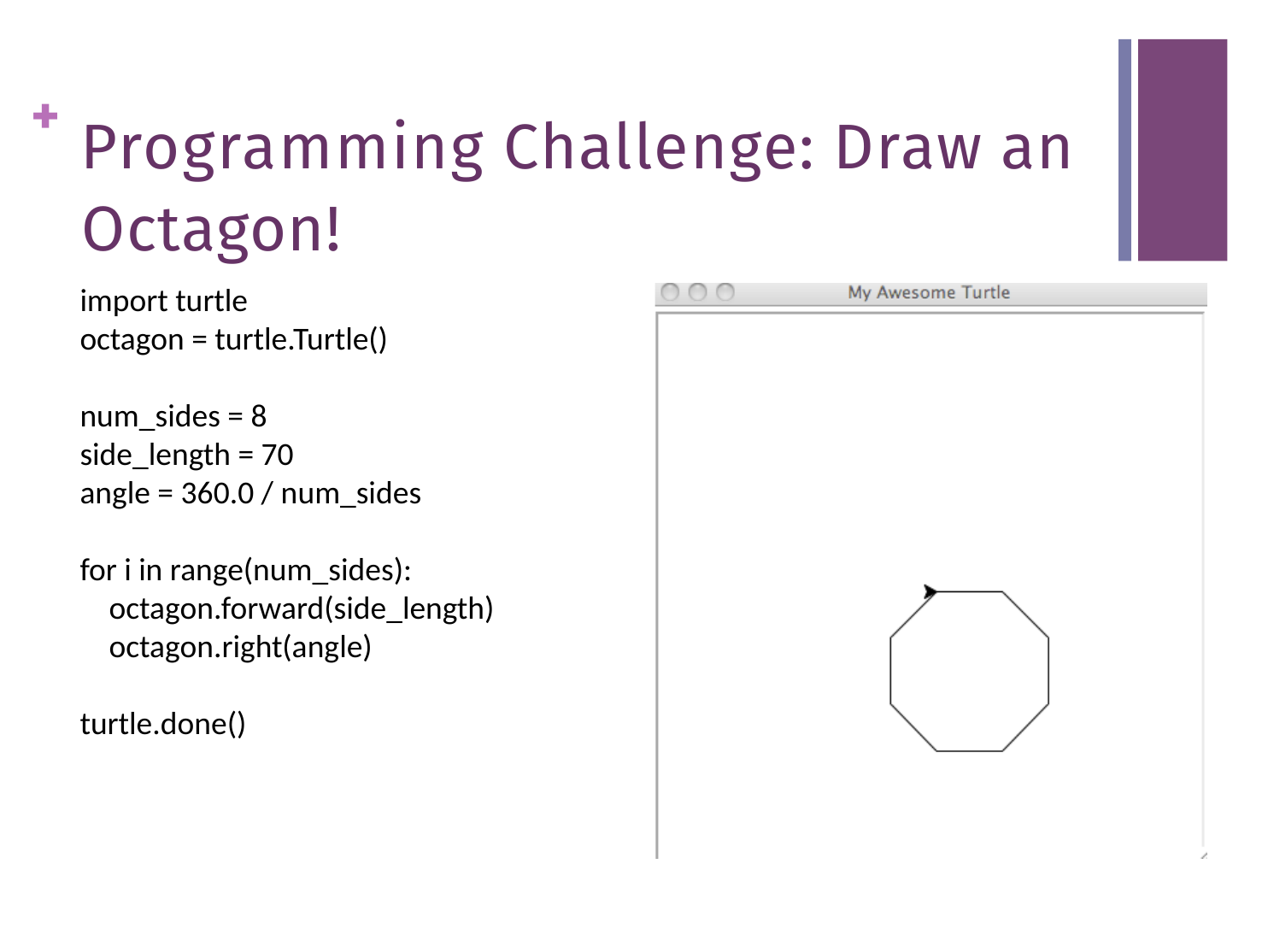

# + Programming Challenge: Draw an  Octagon!
import turtle
octagon = turtle.Turtle()

num_sides = 8
side_length = 70
angle = 360.0 / num_sides

for i in range(num_sides):
    octagon.forward(side_length)
    octagon.right(angle)

turtle.done()